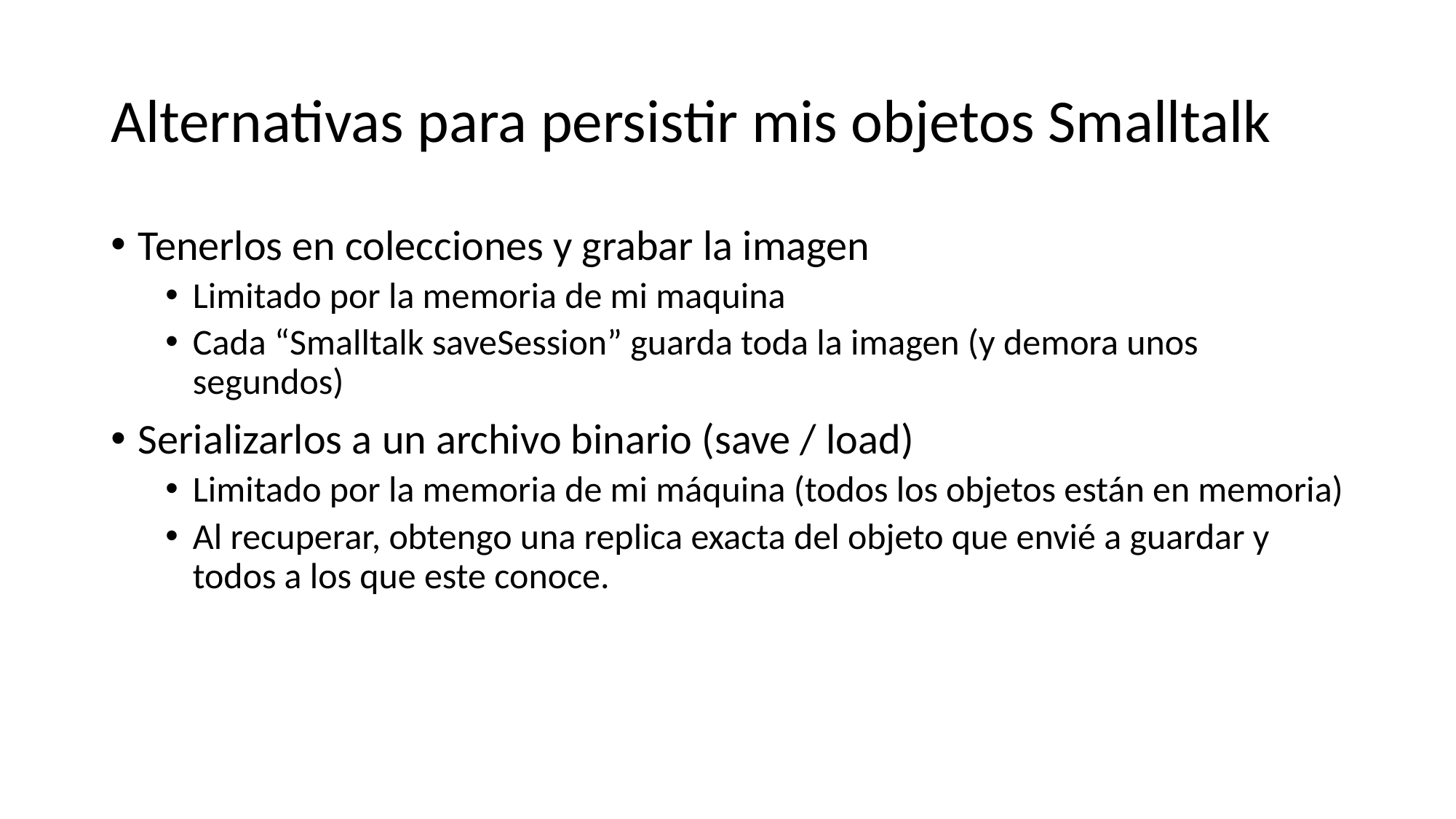

# Alternativas para persistir mis objetos Smalltalk
Tenerlos en colecciones y grabar la imagen
Limitado por la memoria de mi maquina
Cada “Smalltalk saveSession” guarda toda la imagen (y demora unos segundos)
Serializarlos a un archivo binario (save / load)
Limitado por la memoria de mi máquina (todos los objetos están en memoria)
Al recuperar, obtengo una replica exacta del objeto que envié a guardar y todos a los que este conoce.